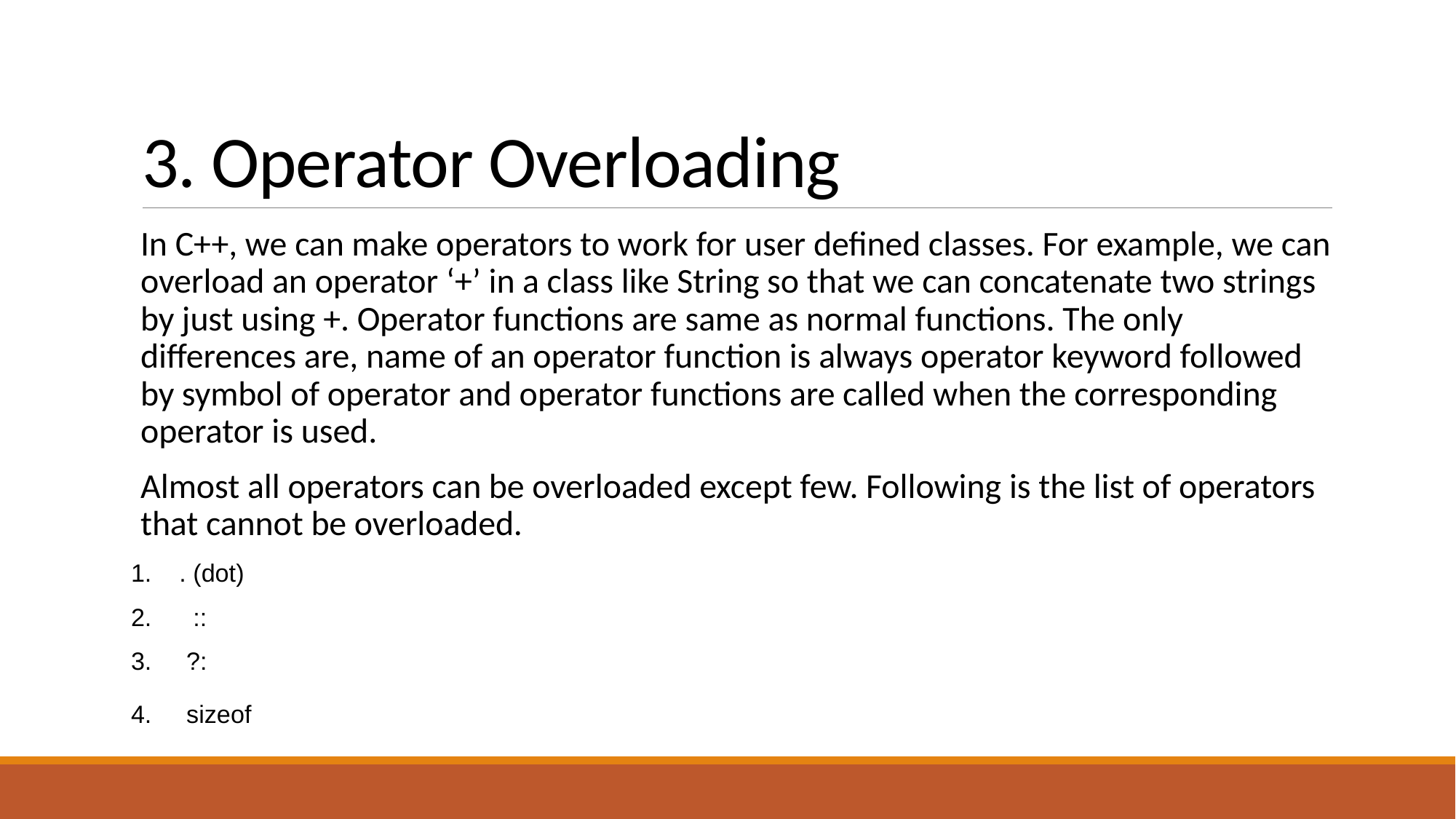

# 3. Operator Overloading
In C++, we can make operators to work for user defined classes. For example, we can overload an operator ‘+’ in a class like String so that we can concatenate two strings by just using +. Operator functions are same as normal functions. The only differences are, name of an operator function is always operator keyword followed by symbol of operator and operator functions are called when the corresponding operator is used.
Almost all operators can be overloaded except few. Following is the list of operators that cannot be overloaded.
. (dot)
  ::
 ?:
 sizeof